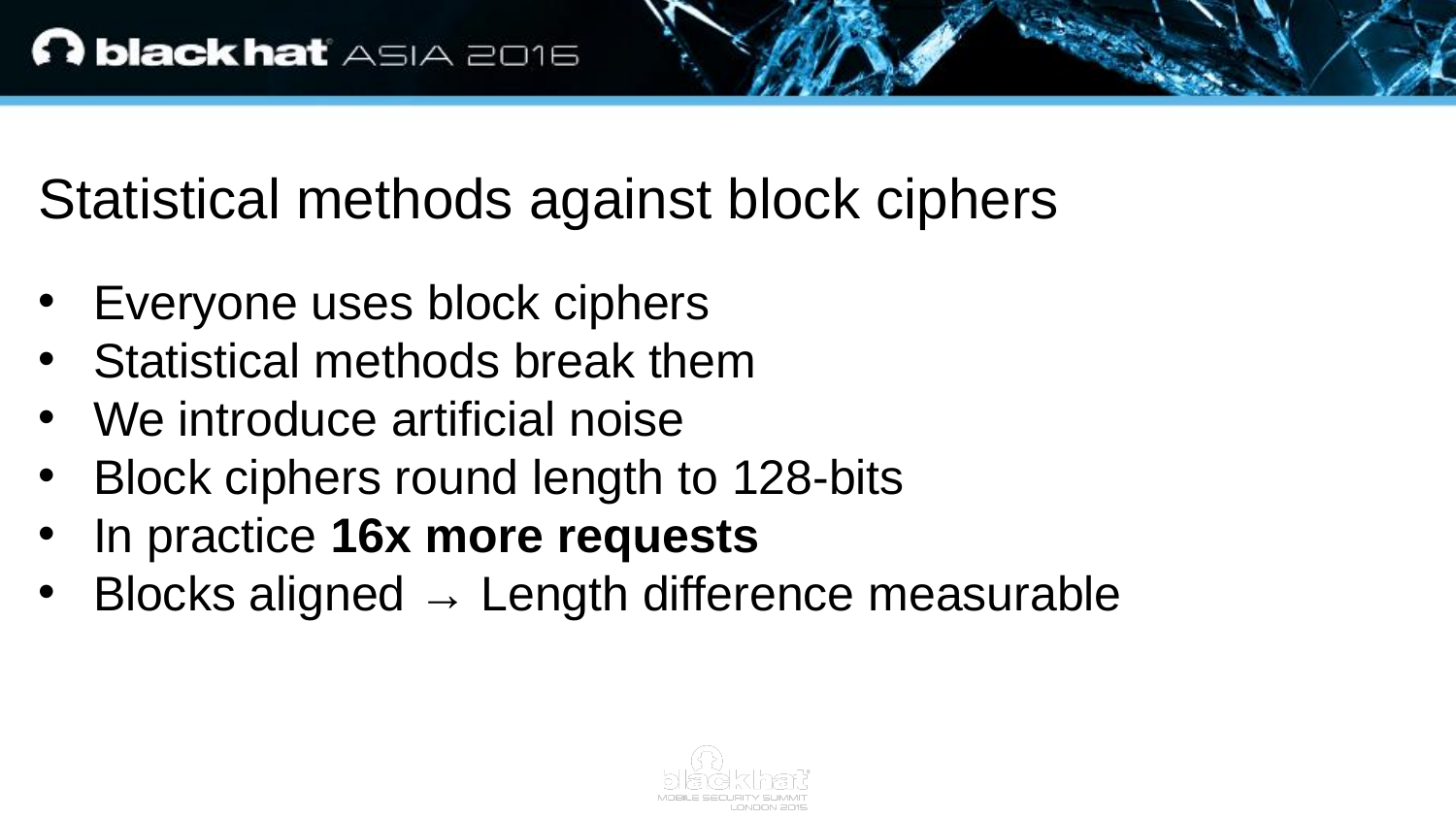

Statistical methods against block ciphers
Everyone uses block ciphers
Statistical methods break them
We introduce artificial noise
Block ciphers round length to 128-bits
In practice 16x more requests
Blocks aligned → Length difference measurable